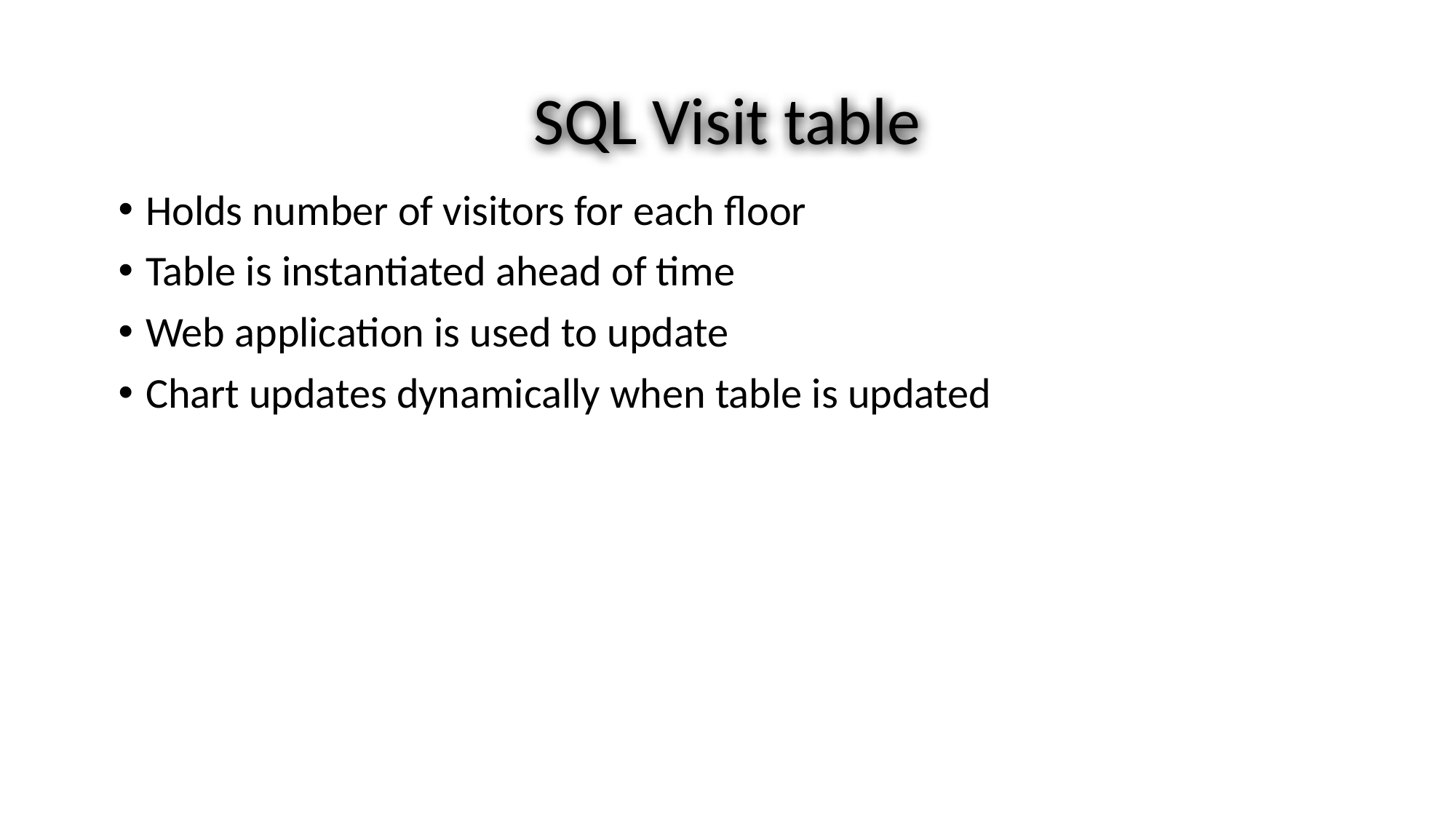

# SQL Visit table
Holds number of visitors for each floor
Table is instantiated ahead of time
Web application is used to update
Chart updates dynamically when table is updated